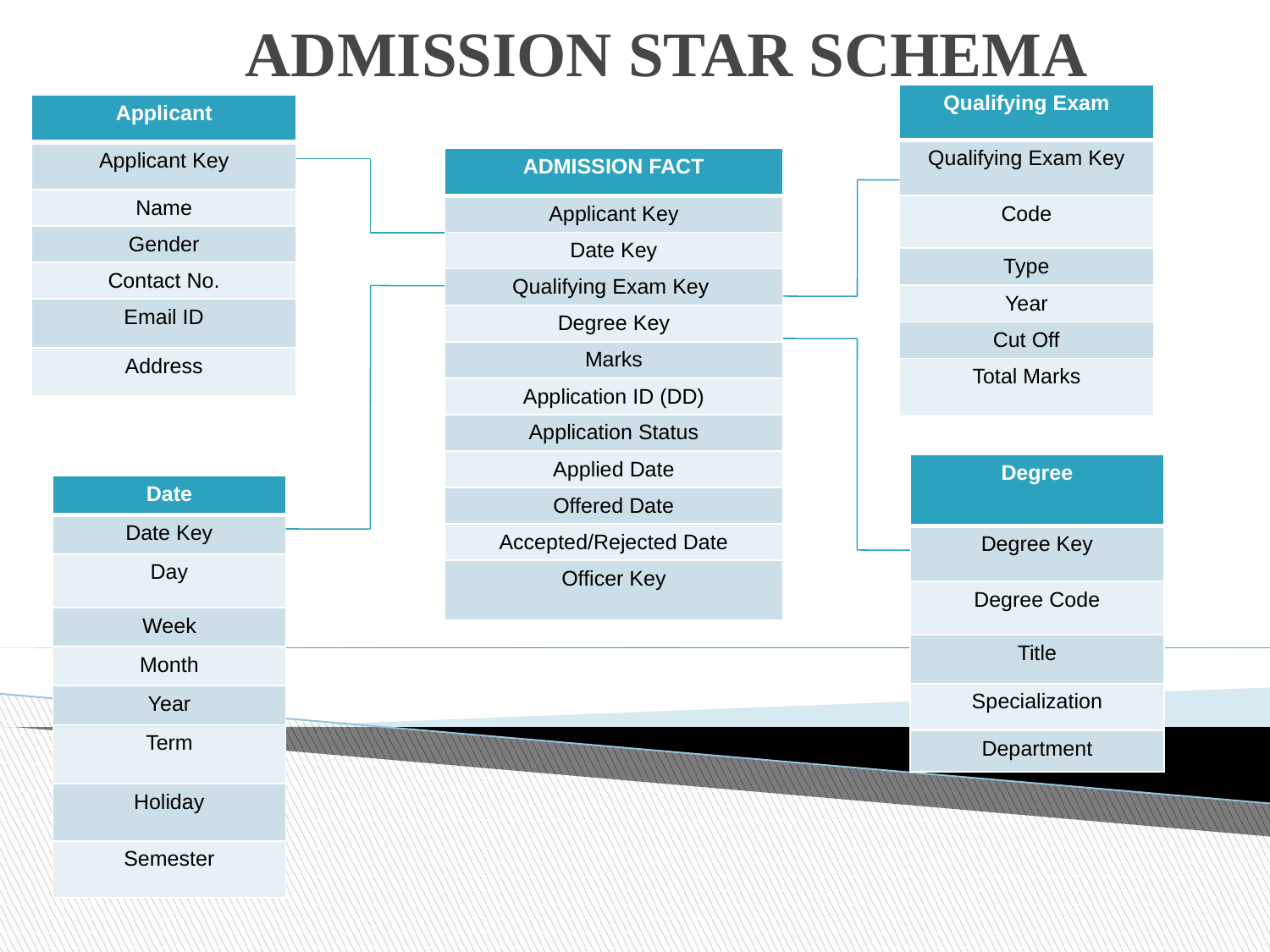

# ADMISSION STAR SCHEMA
| Qualifying Exam |
| --- |
| Qualifying Exam Key |
| Code |
| Type |
| Year |
| Cut Off |
| Total Marks |
| Applicant |
| --- |
| Applicant Key |
| Name |
| Gender |
| Contact No. |
| Email ID |
| Address |
| ADMISSION FACT |
| --- |
| Applicant Key |
| Date Key |
| Qualifying Exam Key |
| Degree Key |
| Marks |
| Application ID (DD) |
| Application Status |
| Applied Date |
| Offered Date |
| Accepted/Rejected Date |
| Officer Key |
| Degree |
| --- |
| Degree Key |
| Degree Code |
| Title |
| Specialization |
| Department |
| Date |
| --- |
| Date Key |
| Day |
| Week |
| Month |
| Year |
| Term |
| Holiday |
| Semester |